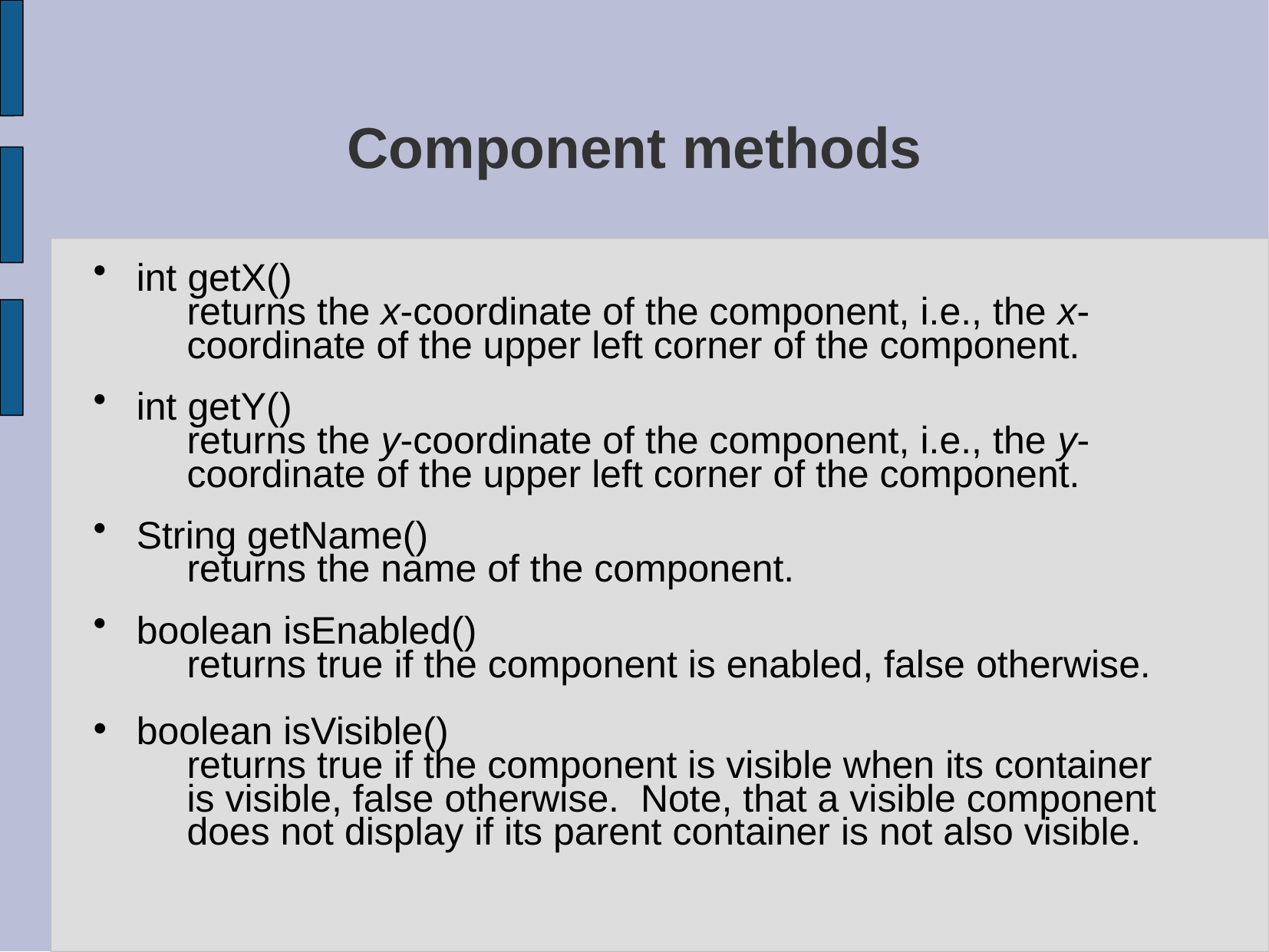

# Component methods
int getX()
	returns the x-coordinate of the component, i.e., the x-coordinate of the upper left corner of the component.
int getY()
	returns the y-coordinate of the component, i.e., the y-coordinate of the upper left corner of the component.
String getName()
	returns the name of the component.
boolean isEnabled()
	returns true if the component is enabled, false otherwise.
boolean isVisible()
	returns true if the component is visible when its container is visible, false otherwise.  Note, that a visible component does not display if its parent container is not also visible.